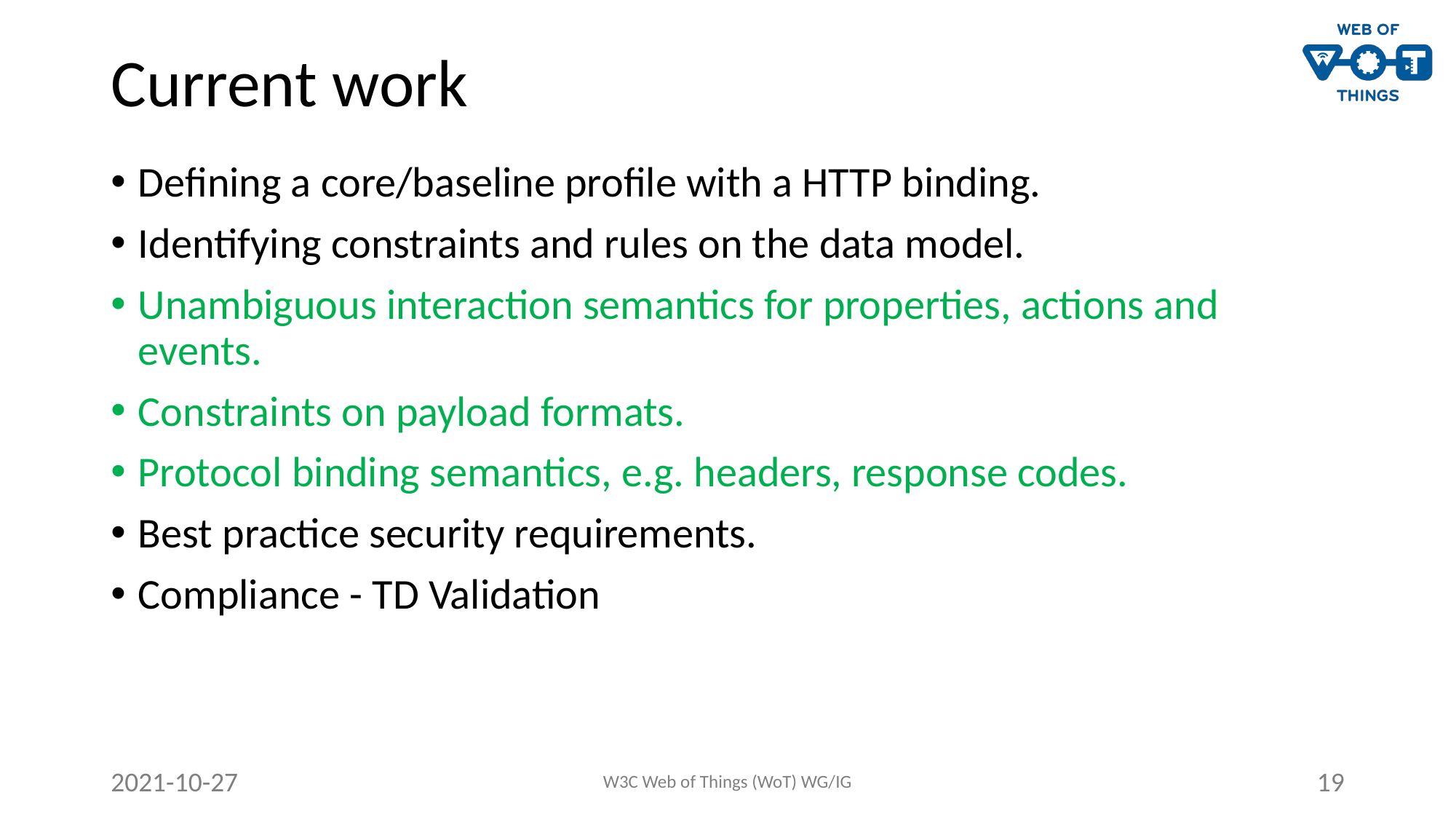

# Current work
Defining a core/baseline profile with a HTTP binding.
Identifying constraints and rules on the data model.
Unambiguous interaction semantics for properties, actions and events.
Constraints on payload formats.
Protocol binding semantics, e.g. headers, response codes.
Best practice security requirements.
Compliance - TD Validation

2021-10-27
W3C Web of Things (WoT) WG/IG
19